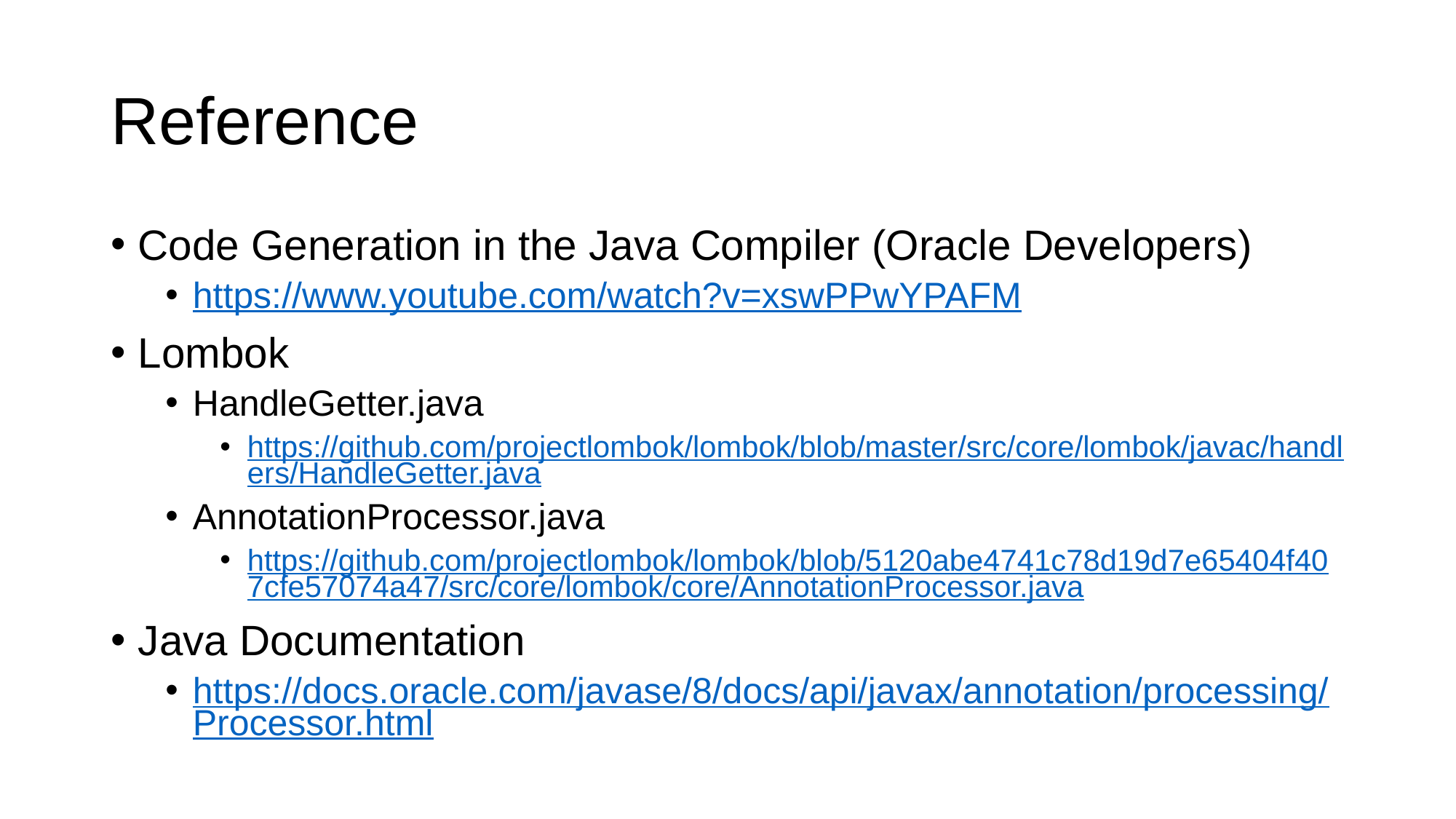

# Reference
Code Generation in the Java Compiler (Oracle Developers)
https://www.youtube.com/watch?v=xswPPwYPAFM
Lombok
HandleGetter.java
https://github.com/projectlombok/lombok/blob/master/src/core/lombok/javac/handlers/HandleGetter.java
AnnotationProcessor.java
https://github.com/projectlombok/lombok/blob/5120abe4741c78d19d7e65404f407cfe57074a47/src/core/lombok/core/AnnotationProcessor.java
Java Documentation
https://docs.oracle.com/javase/8/docs/api/javax/annotation/processing/Processor.html